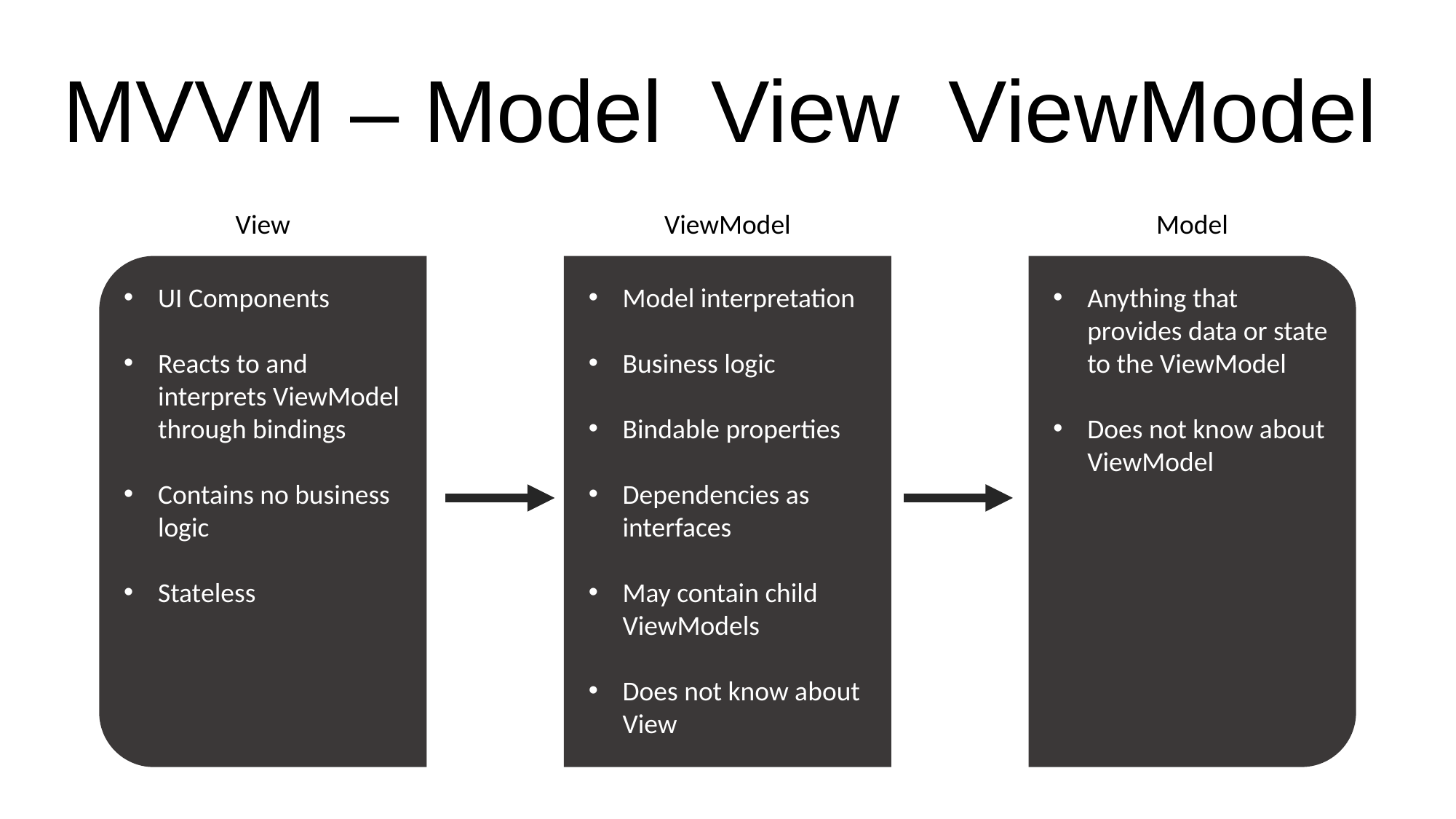

MVVM – Model  View  ViewModel
View
ViewModel
Model

UI Components
Reacts to and interprets ViewModel through bindings
Contains no business logic

Stateless
Model interpretation
Business logic
Bindable properties

Dependencies as interfaces
May contain child ViewModels
Does not know about View
Anything that provides data or state to the ViewModel

Does not know about ViewModel